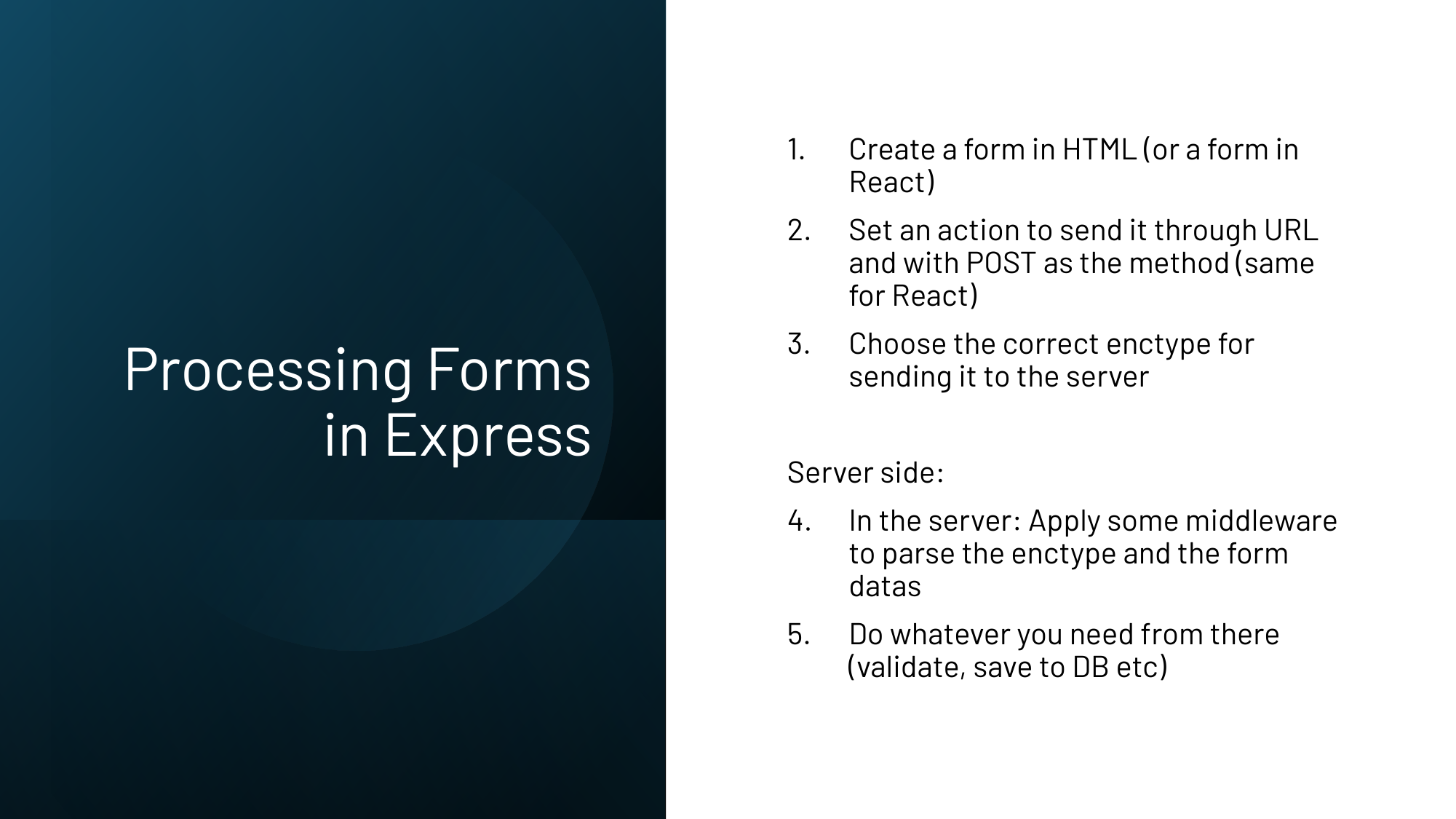

# Processing Forms in Express

Create a form in HTML (or a form in React)
Set an action to send it through URL and with POST as the method (same for React)
Choose the correct enctype for sending it to the server

Server side:
In the server: Apply some middleware to parse the enctype and the form datas
Do whatever you need from there (validate, save to DB etc)